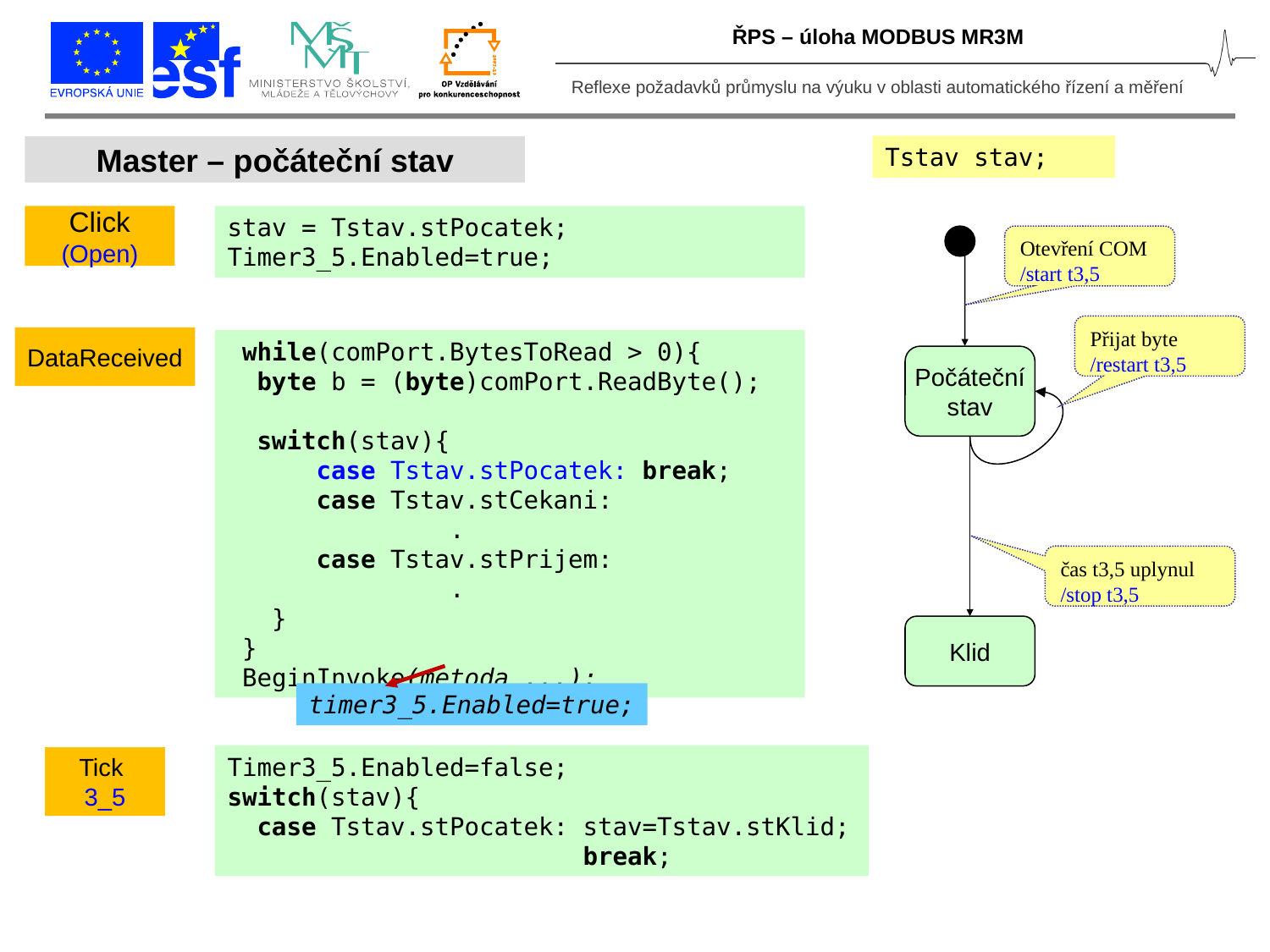

ŘPS – úloha MODBUS MR3M

Tstav stav;
Master – počáteční stav
Click
(Open)
stav = Tstav.stPocatek;
Timer3_5.Enabled=true;

Otevření COM
/start t3,5

Přijat byte
/restart t3,5
DataReceived
 while(comPort.BytesToRead > 0){
  byte b = (byte)comPort.ReadByte();
  switch(stav){
      case Tstav.stPocatek: break;
      case Tstav.stCekani:
               .
      case Tstav.stPrijem:
               .
   }
 }
 BeginInvoke(metoda ...);
Počáteční
stav
čas t3,5 uplynul
/stop t3,5
Klid

timer3_5.Enabled=true;
Timer3_5.Enabled=false;
switch(stav){
  case Tstav.stPocatek: stav=Tstav.stKlid;
                        break;
Tick
3_5